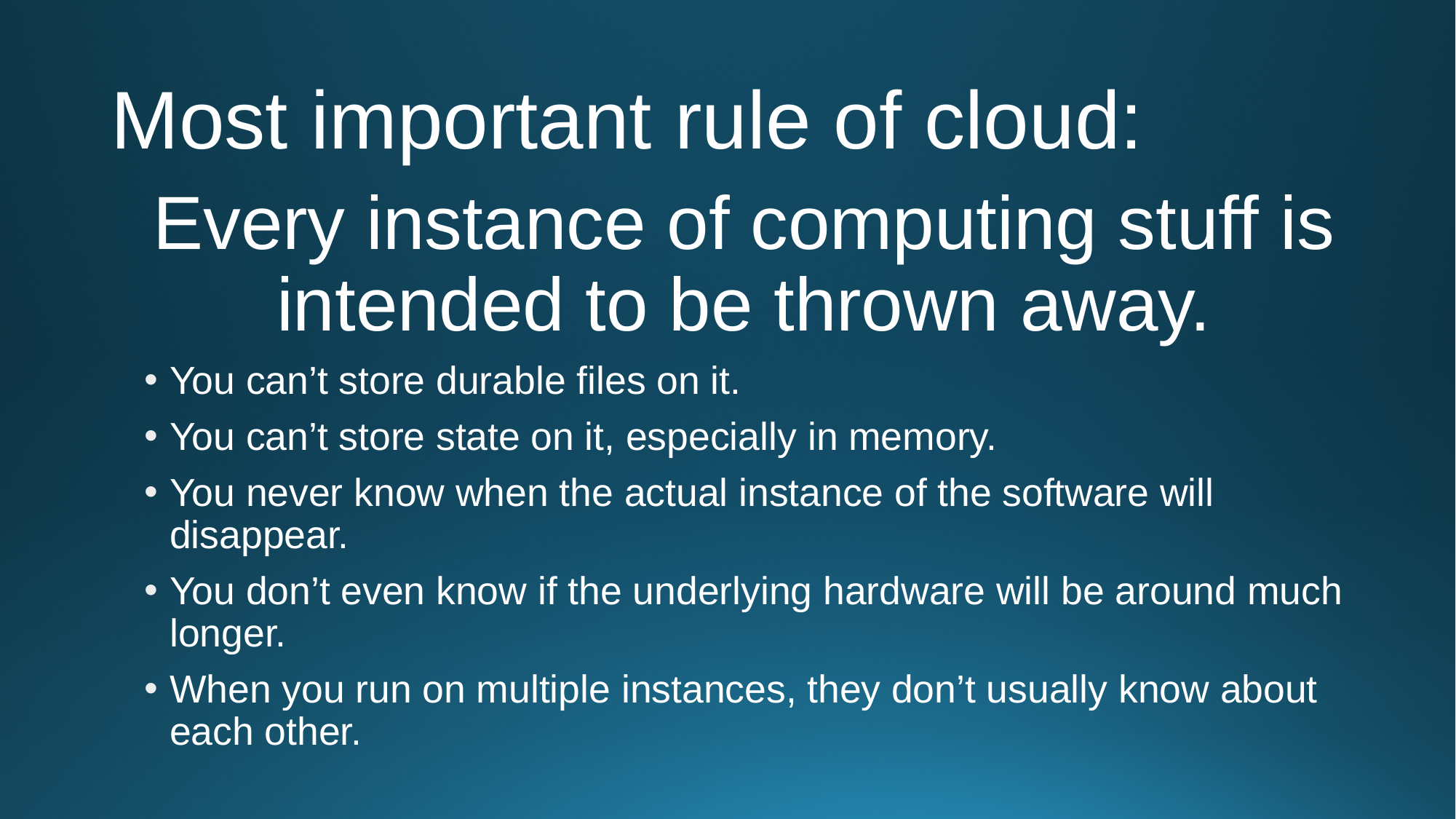

# Most important rule of cloud:
Every instance of computing stuff is intended to be thrown away.
You can’t store durable files on it.
You can’t store state on it, especially in memory.
You never know when the actual instance of the software will disappear.
You don’t even know if the underlying hardware will be around much longer.
When you run on multiple instances, they don’t usually know about each other.